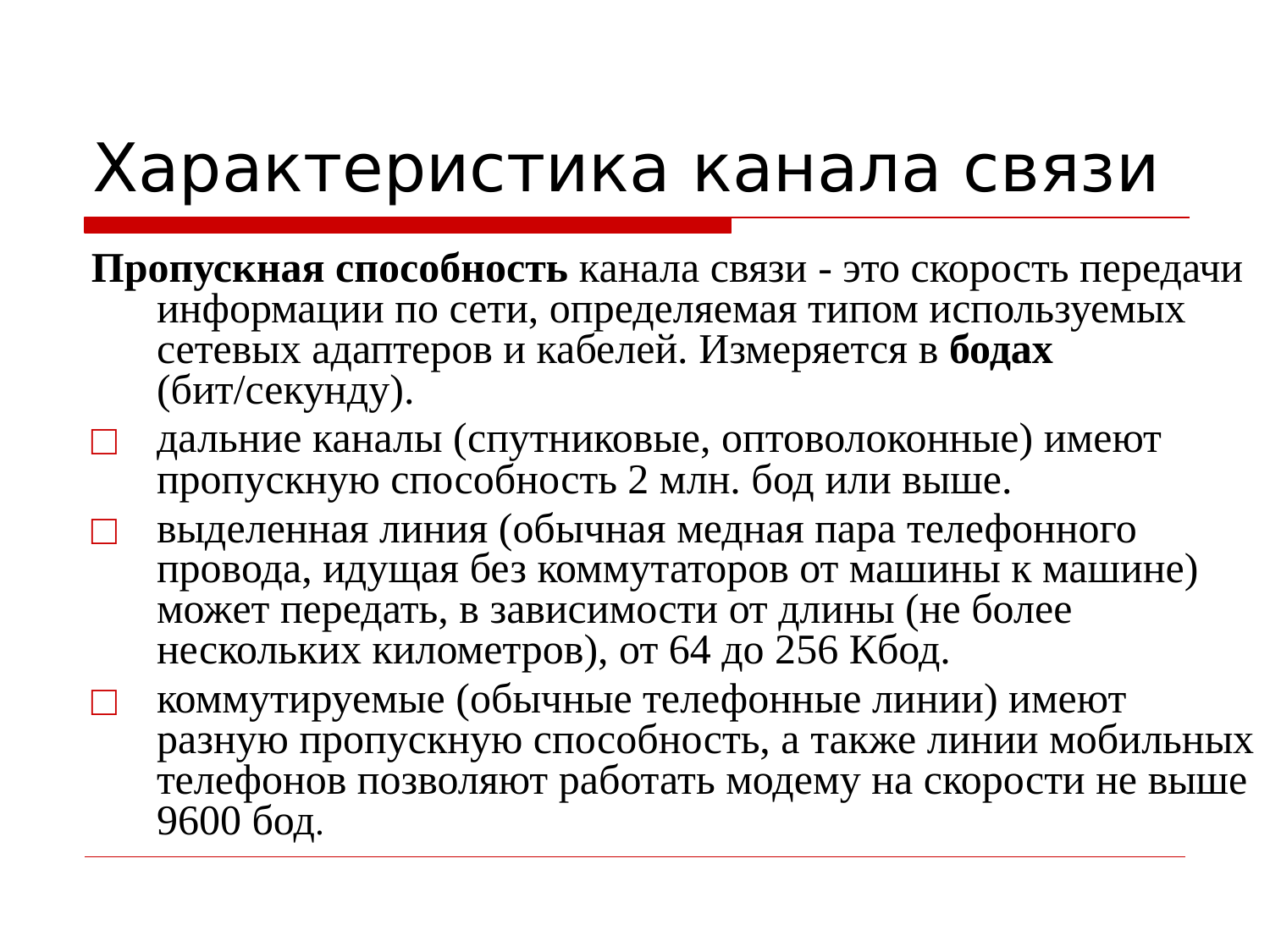

# Характеристика канала связи
Пропускная способность канала связи - это скорость передачи информации по сети, определяемая типом используемых сетевых адаптеров и кабелей. Измеряется в бодах (бит/секунду).
дальние каналы (спутниковые, оптоволоконные) имеют пропускную способность 2 млн. бод или выше.
выделенная линия (обычная медная пара телефонного провода, идущая без коммутаторов от машины к машине) может передать, в зависимости от длины (не более нескольких километров), от 64 до 256 Кбод.
коммутируемые (обычные телефонные линии) имеют разную пропускную способность, а также линии мобильных телефонов позволяют работать модему на скорости не выше 9600 бод.